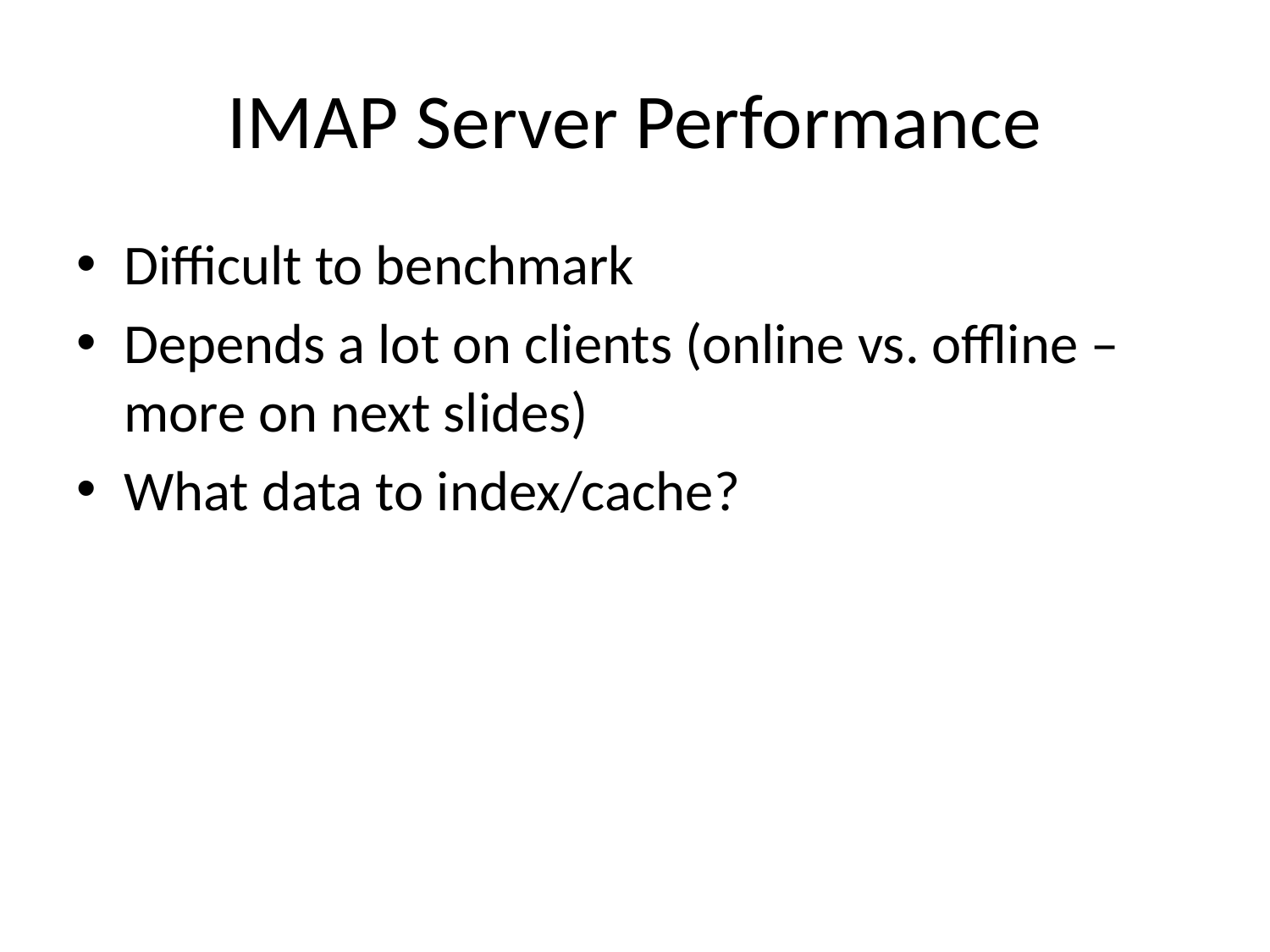

# IMAP Server Performance
Difficult to benchmark
Depends a lot on clients (online vs. offline – more on next slides)
What data to index/cache?